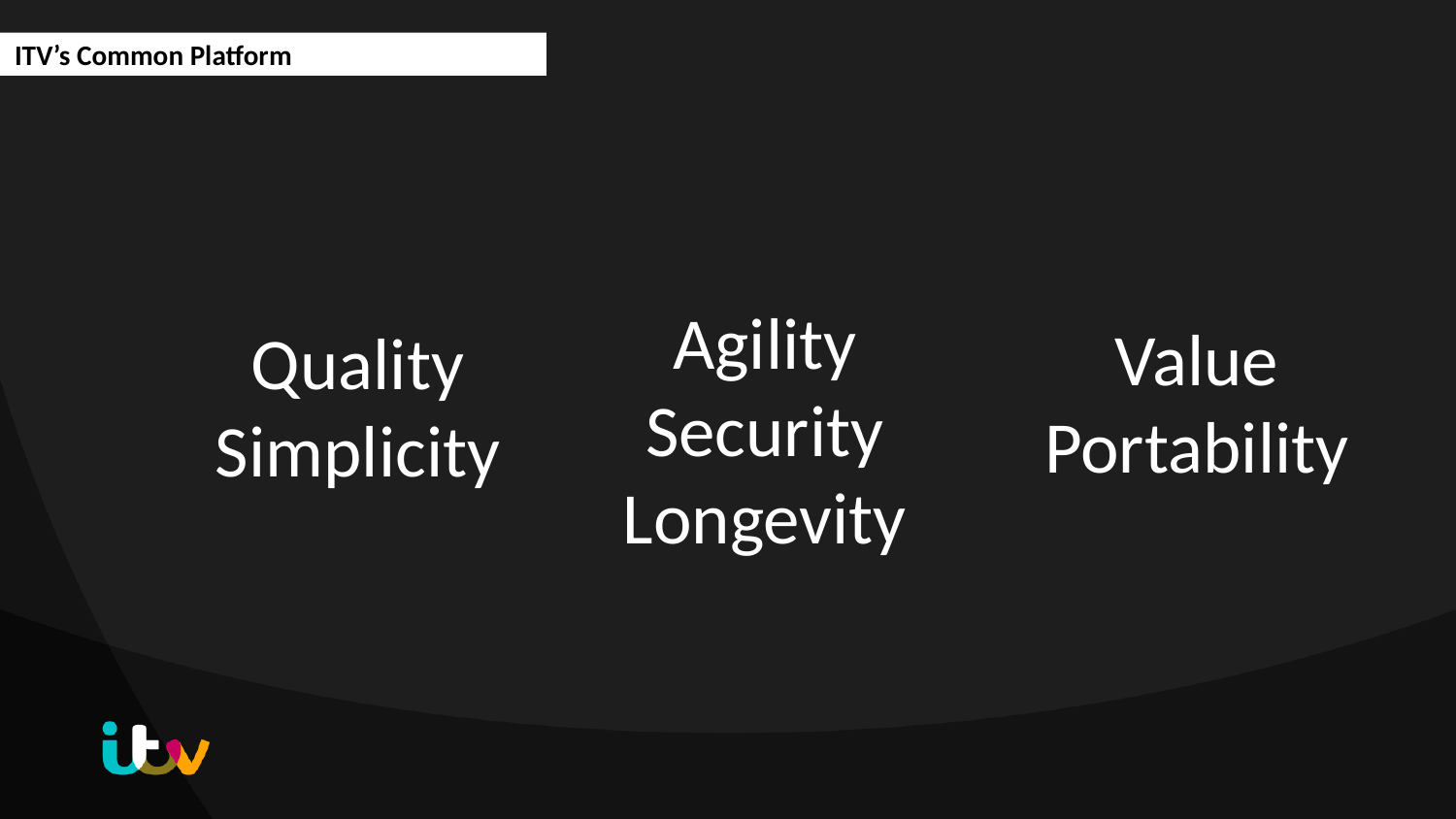

Value
Portability
Quality
Simplicity
Agility
Security
Longevity